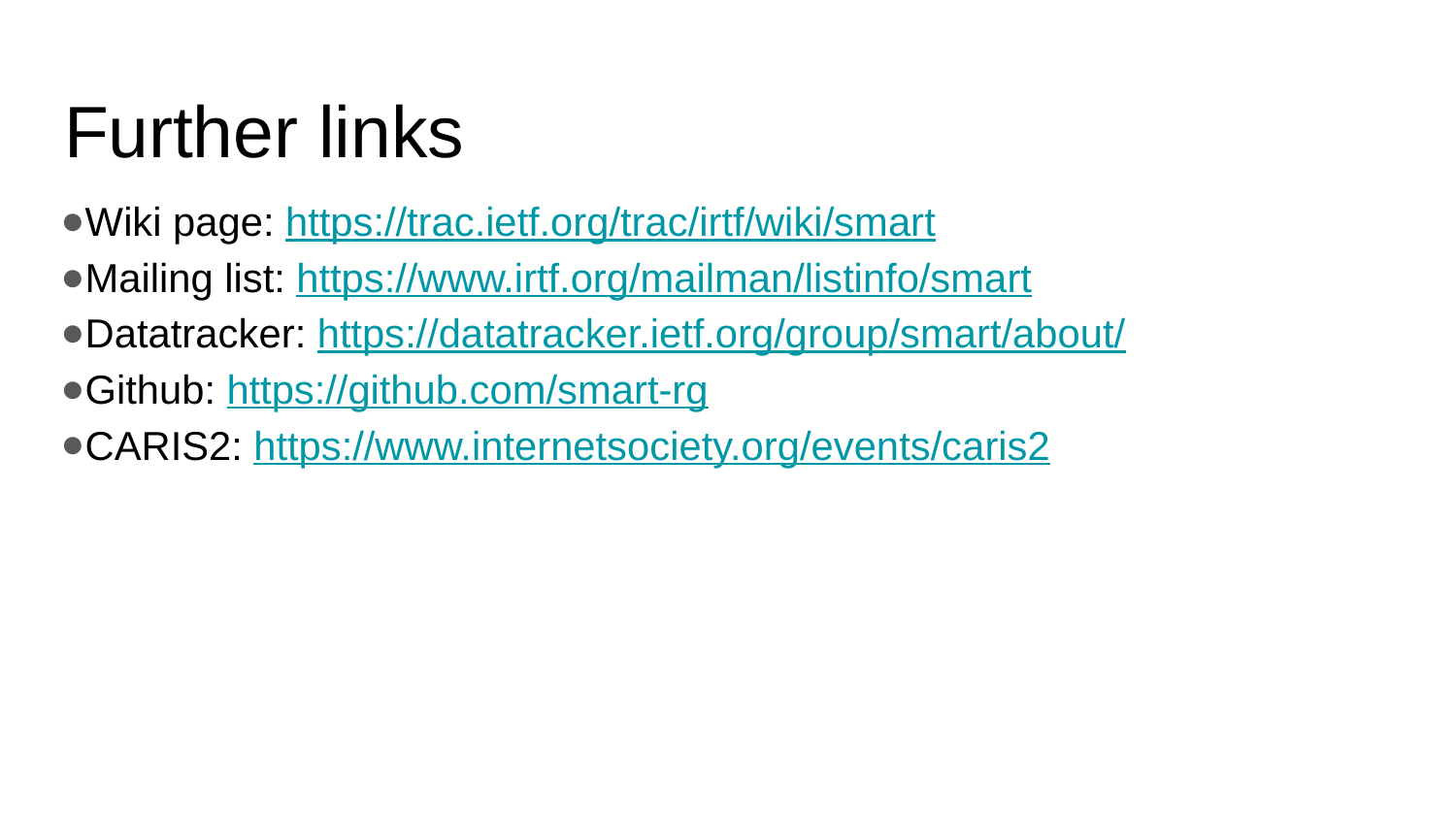

# Further links
Wiki page: https://trac.ietf.org/trac/irtf/wiki/smart
Mailing list: https://www.irtf.org/mailman/listinfo/smart
Datatracker: https://datatracker.ietf.org/group/smart/about/
Github: https://github.com/smart-rg
CARIS2: https://www.internetsociety.org/events/caris2